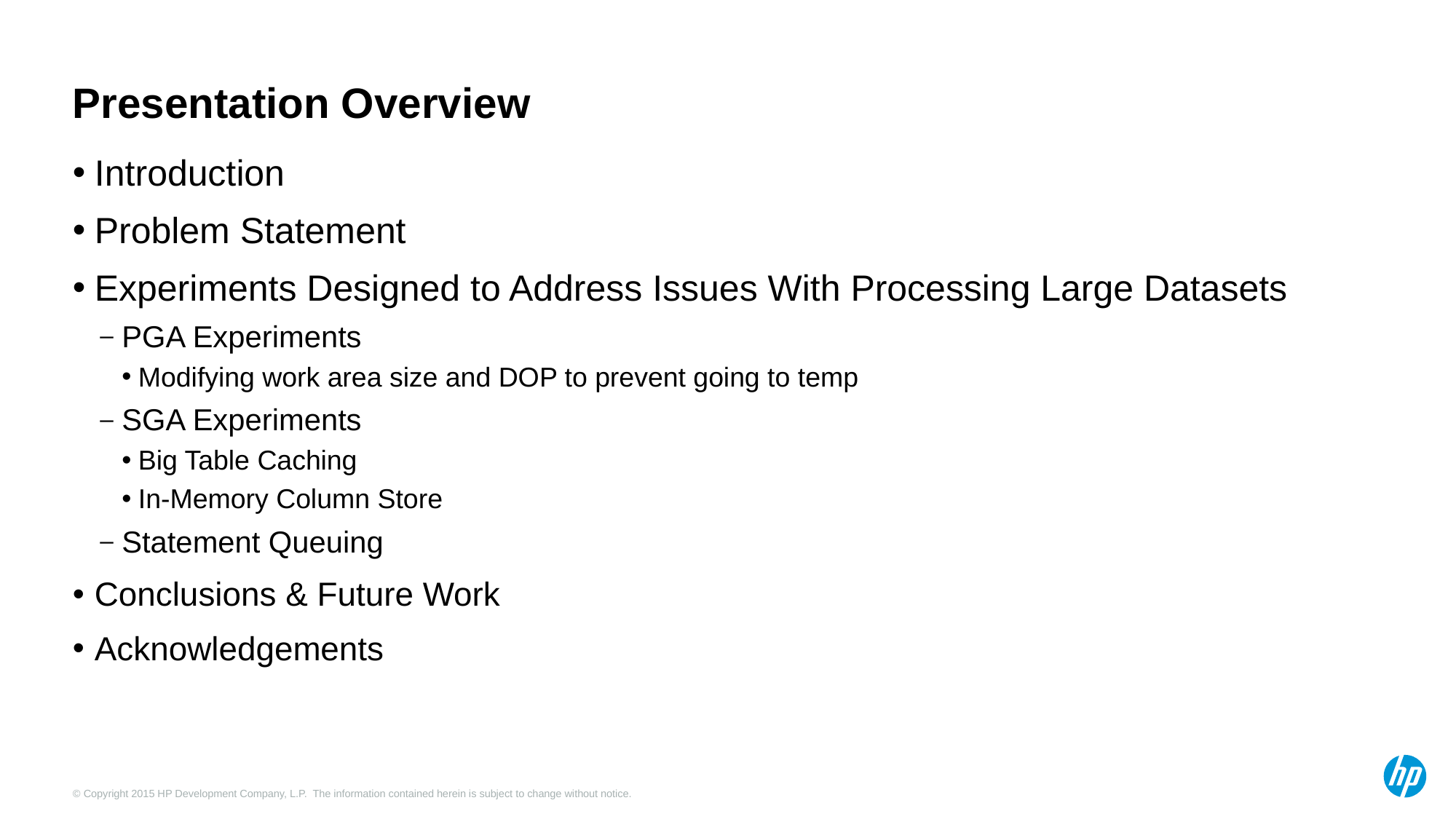

# Presentation Overview
Introduction
Problem Statement
Experiments Designed to Address Issues With Processing Large Datasets
PGA Experiments
Modifying work area size and DOP to prevent going to temp
SGA Experiments
Big Table Caching
In-Memory Column Store
Statement Queuing
Conclusions & Future Work
Acknowledgements